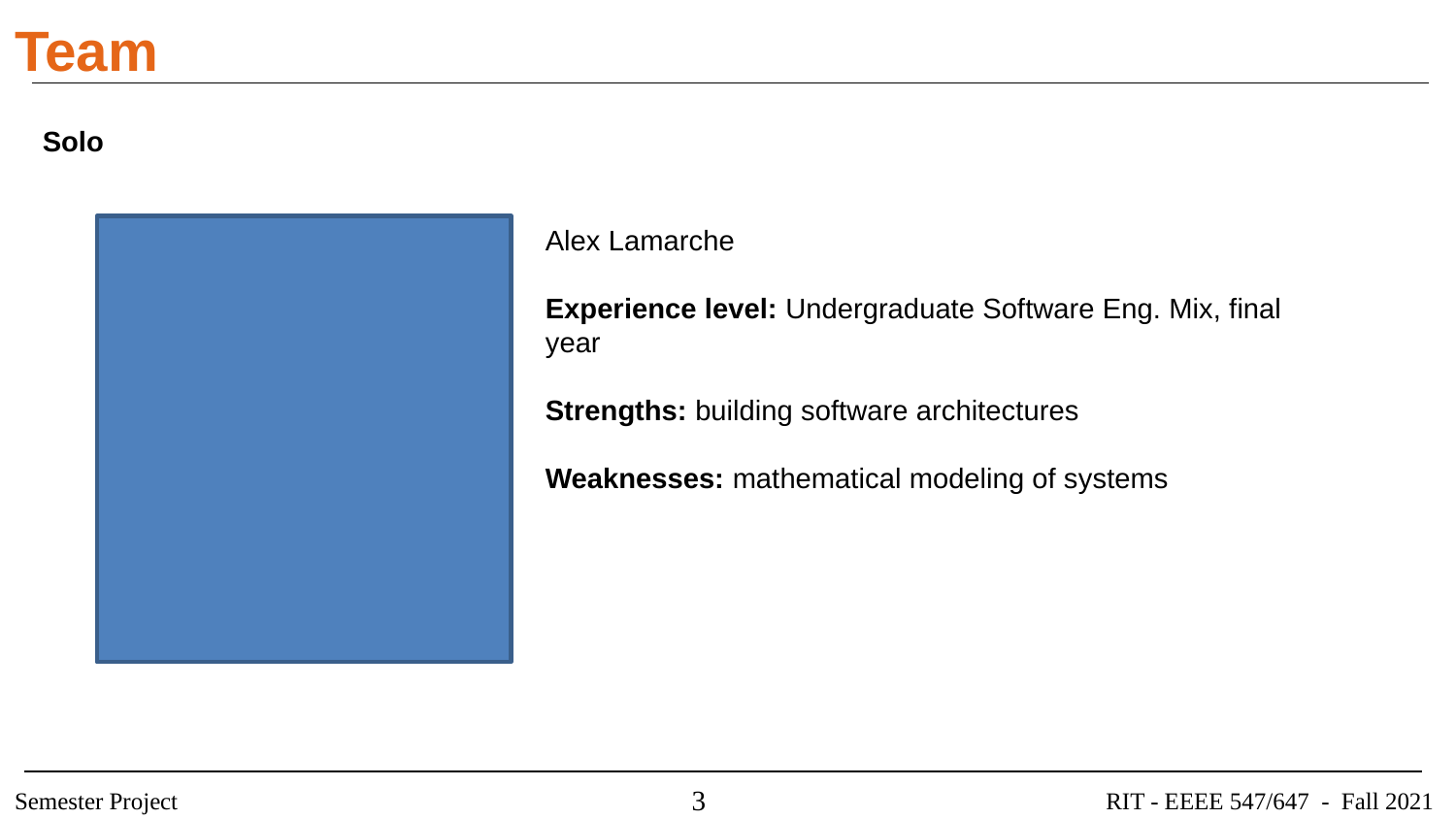

Team
Solo

Alex Lamarche

Experience level: Undergraduate Software Eng. Mix, final year

Strengths: building software architectures

Weaknesses: mathematical modeling of systems